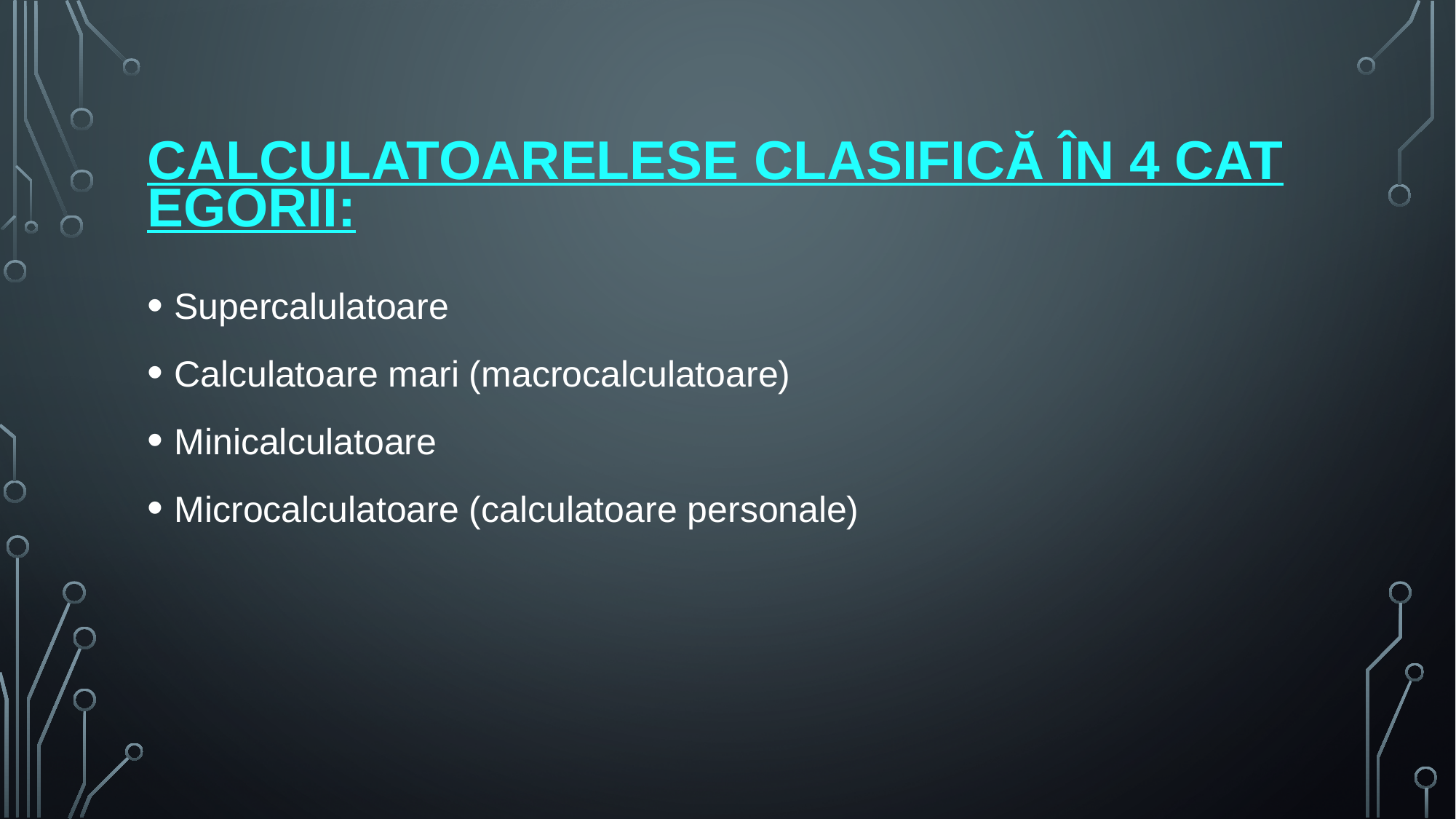

# Calculatoarelese clasifică în 4 categorii:
Supercalulatoare
Calculatoare mari (macrocalculatoare)
Minicalculatoare
Microcalculatoare (calculatoare personale)